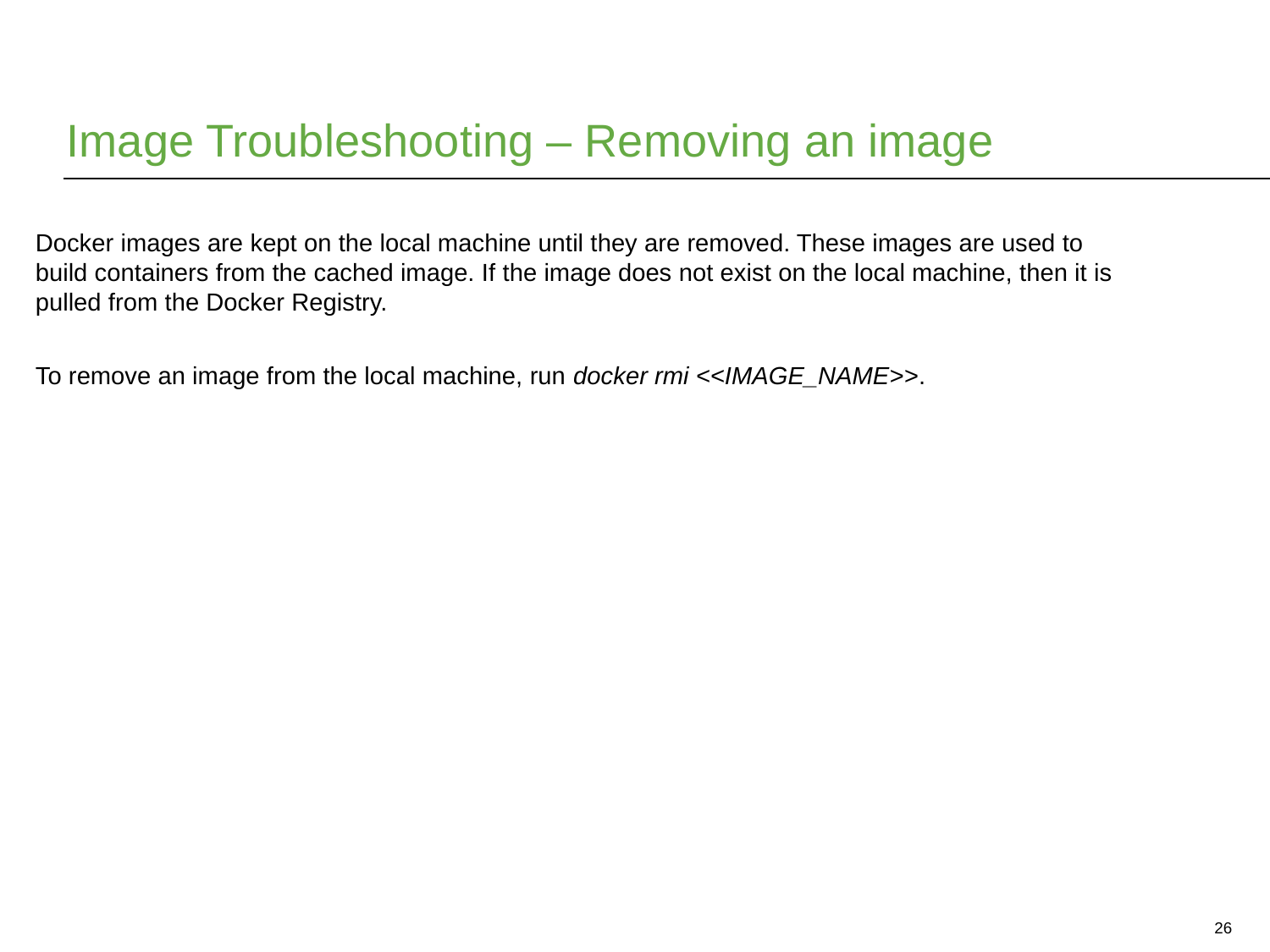

# Image Troubleshooting – Removing an image
Docker images are kept on the local machine until they are removed. These images are used to build containers from the cached image. If the image does not exist on the local machine, then it is pulled from the Docker Registry.

To remove an image from the local machine, run docker rmi <<IMAGE_NAME>>.
26